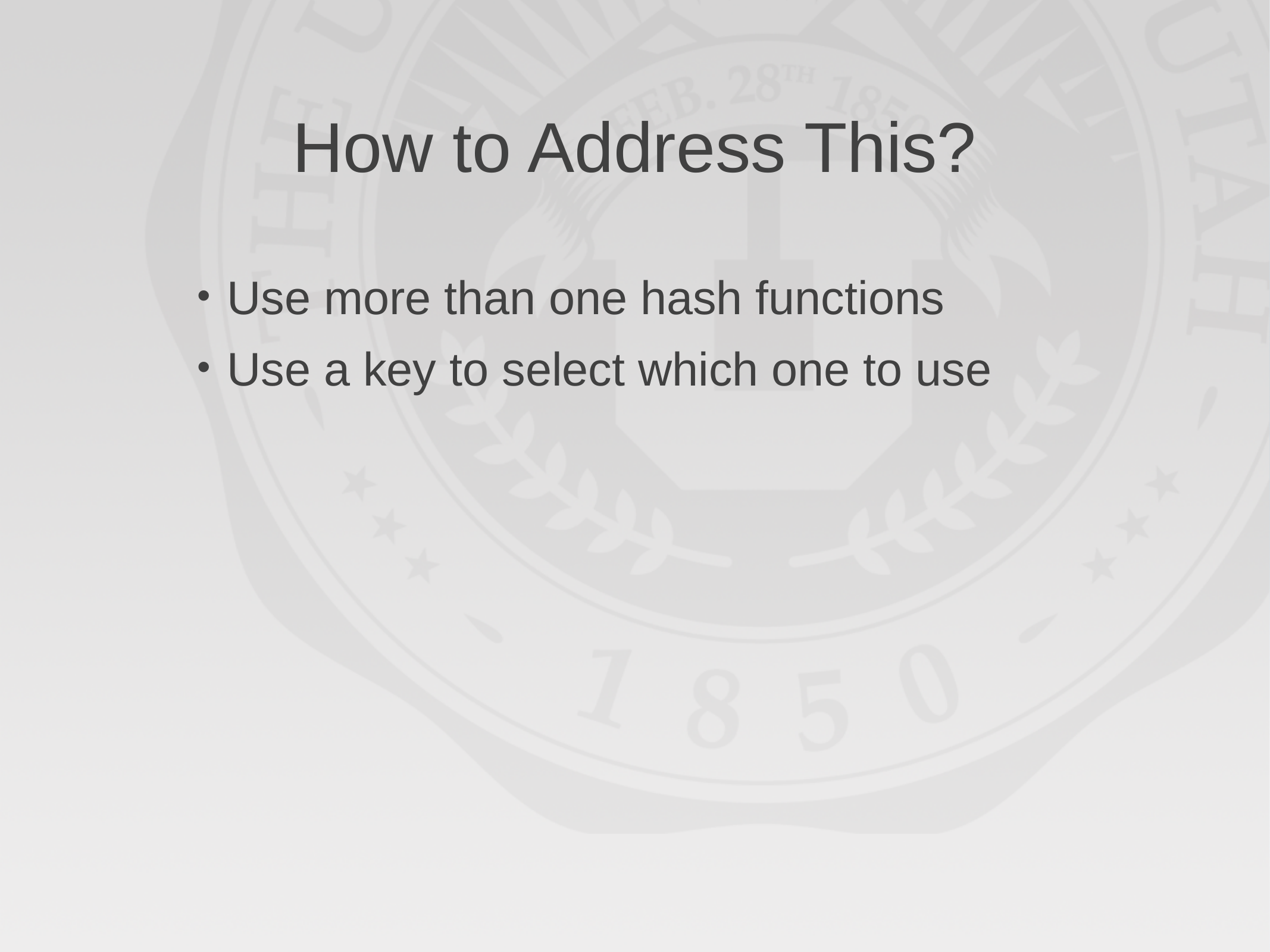

# How to Address This?
Use more than one hash functions
Use a key to select which one to use